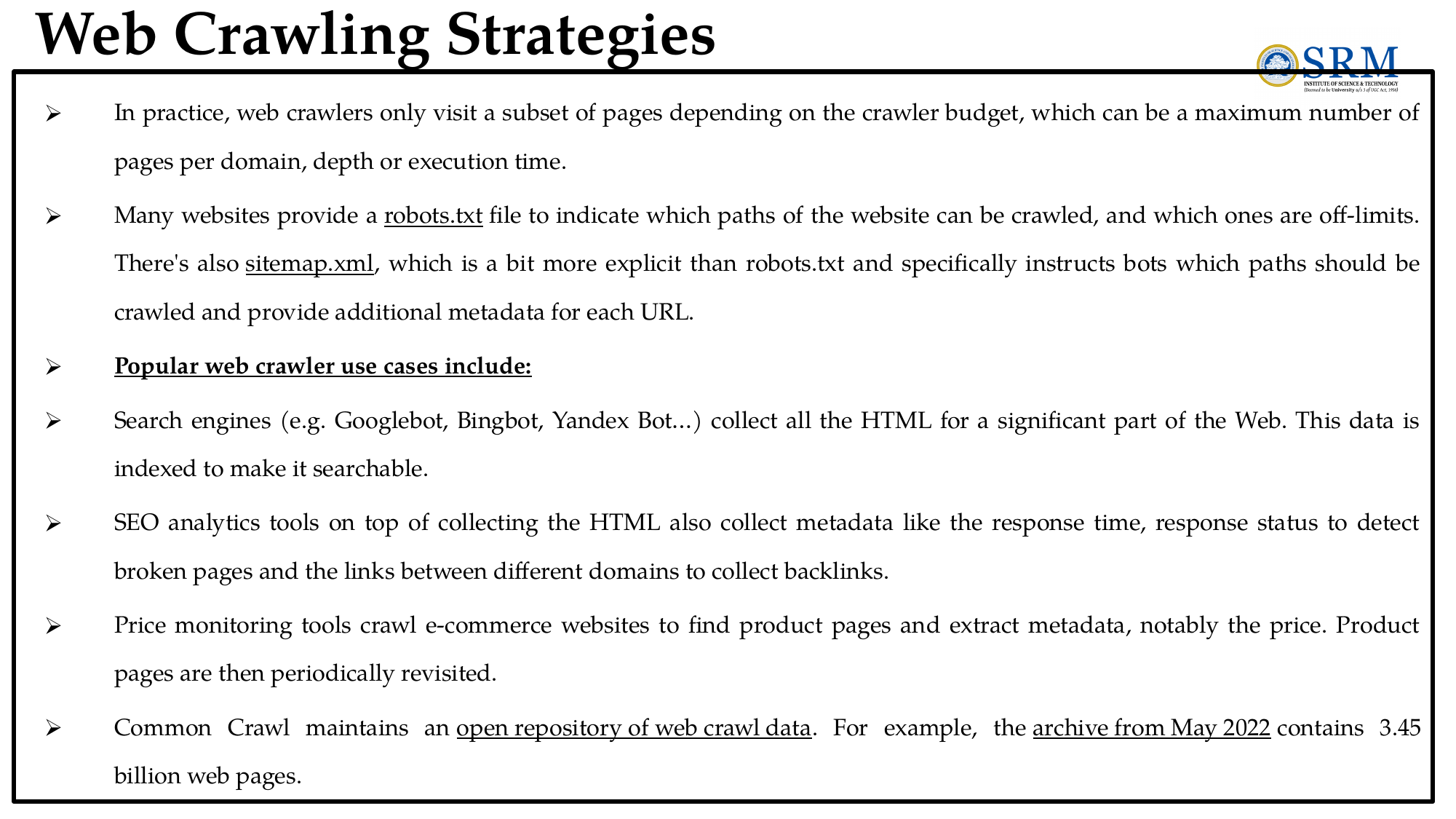

# Web Crawling Strategies
In practice, web crawlers only visit a subset of pages depending on the crawler budget, which can be a maximum number of pages per domain, depth or execution time.
Many websites provide a robots.txt file to indicate which paths of the website can be crawled, and which ones are off-limits. There's also sitemap.xml, which is a bit more explicit than robots.txt and specifically instructs bots which paths should be crawled and provide additional metadata for each URL.
Popular web crawler use cases include:
Search engines (e.g. Googlebot, Bingbot, Yandex Bot…) collect all the HTML for a significant part of the Web. This data is indexed to make it searchable.
SEO analytics tools on top of collecting the HTML also collect metadata like the response time, response status to detect broken pages and the links between different domains to collect backlinks.
Price monitoring tools crawl e-commerce websites to find product pages and extract metadata, notably the price. Product pages are then periodically revisited.
Common Crawl maintains an open repository of web crawl data. For example, the archive from May 2022 contains 3.45 billion web pages.